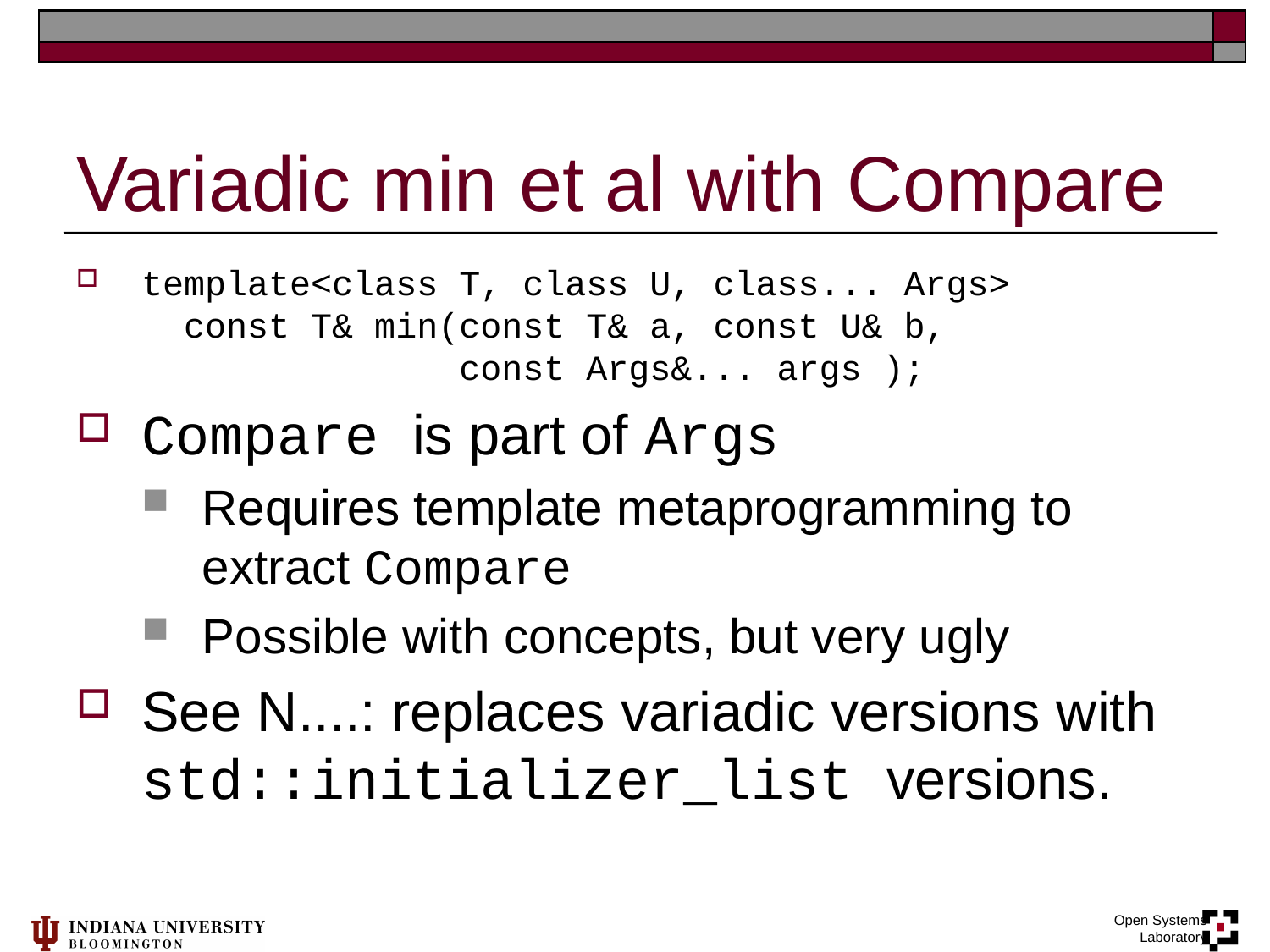

# Variadic min et al with Compare
template<class T, class U, class... Args>
  const T& min(const T& a, const U& b,
               const Args&... args );
Compare is part of Args
Requires template metaprogramming to extract Compare
Possible with concepts, but very ugly
See N....: replaces variadic versions with std::initializer_list versions.